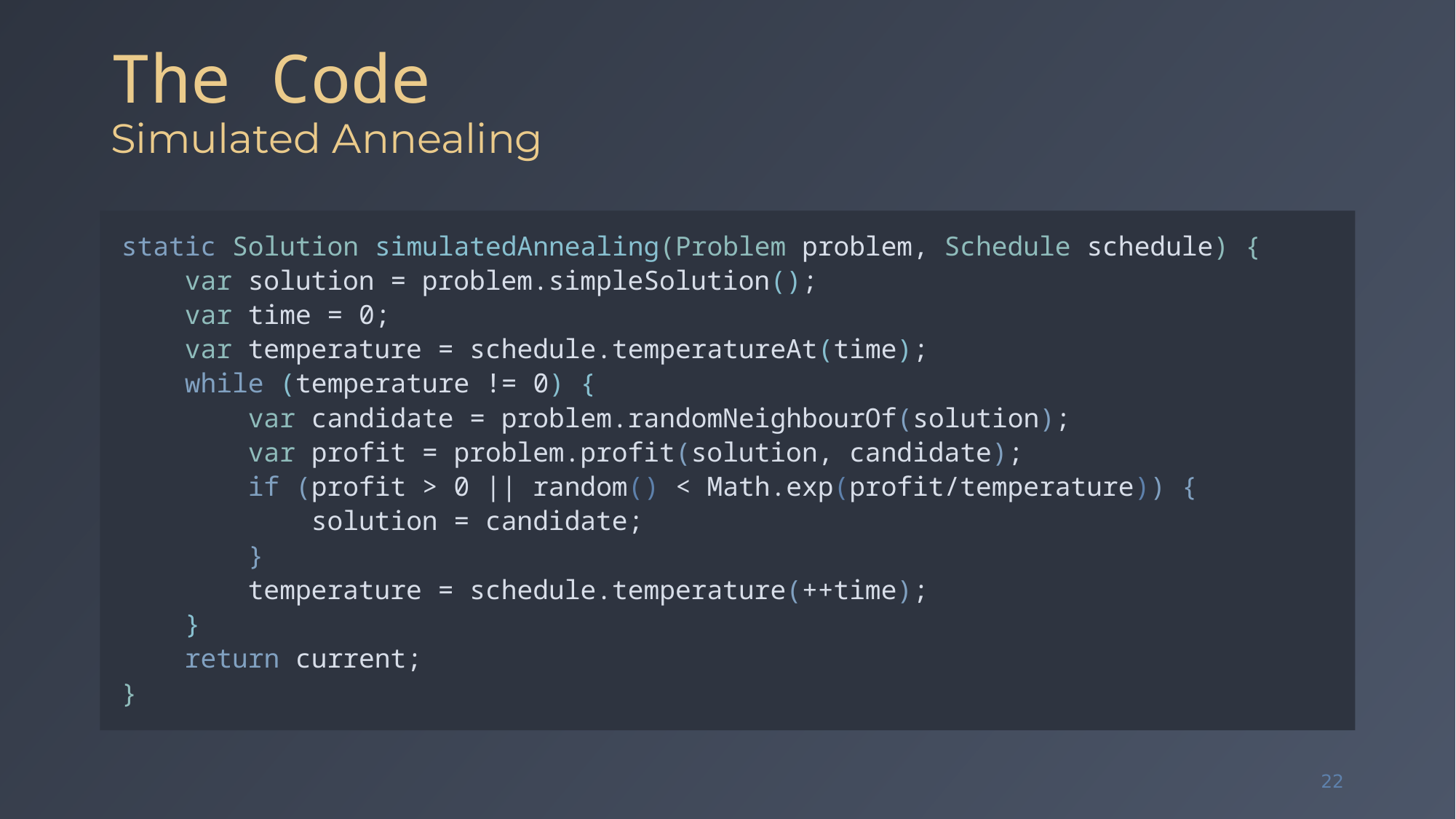

# The Code Simulated Annealing
static Solution simulatedAnnealing(Problem problem, Schedule schedule) {
    var solution = problem.simpleSolution();
    var time = 0;
    var temperature = schedule.temperatureAt(time);
    while (temperature != 0) {
        var candidate = problem.randomNeighbourOf(solution);
        var profit = problem.profit(solution, candidate);
        if (profit > 0 || random() < Math.exp(profit/temperature)) {
            solution = candidate;
        }
        temperature = schedule.temperature(++time);
    }
    return current;
}
22